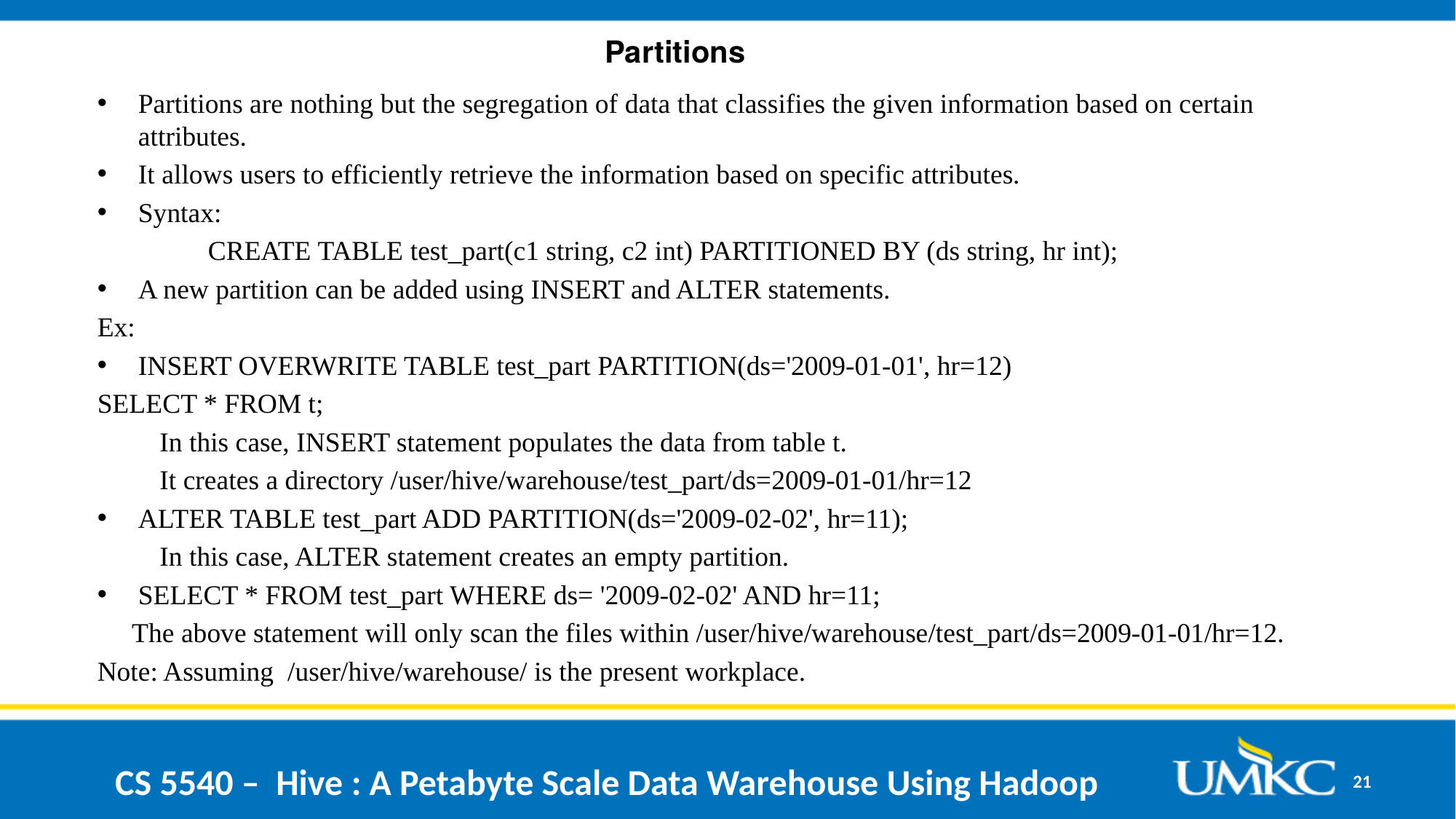

# Partitions
Partitions are nothing but the segregation of data that classifies the given information based on certain attributes.
It allows users to efficiently retrieve the information based on specific attributes.
Syntax:
                CREATE TABLE test_part(c1 string, c2 int) PARTITIONED BY (ds string, hr int);
A new partition can be added using INSERT and ALTER statements.
Ex:
INSERT OVERWRITE TABLE test_part PARTITION(ds='2009-01-01', hr=12)
SELECT * FROM t;
         In this case, INSERT statement populates the data from table t.
         It creates a directory /user/hive/warehouse/test_part/ds=2009-01-01/hr=12
ALTER TABLE test_part ADD PARTITION(ds='2009-02-02', hr=11);
         In this case, ALTER statement creates an empty partition.
SELECT * FROM test_part WHERE ds= '2009-02-02' AND hr=11;
     The above statement will only scan the files within /user/hive/warehouse/test_part/ds=2009-01-01/hr=12.
Note: Assuming  /user/hive/warehouse/ is the present workplace.

CS 5540 –  Hive : A Petabyte Scale Data Warehouse Using Hadoop
21